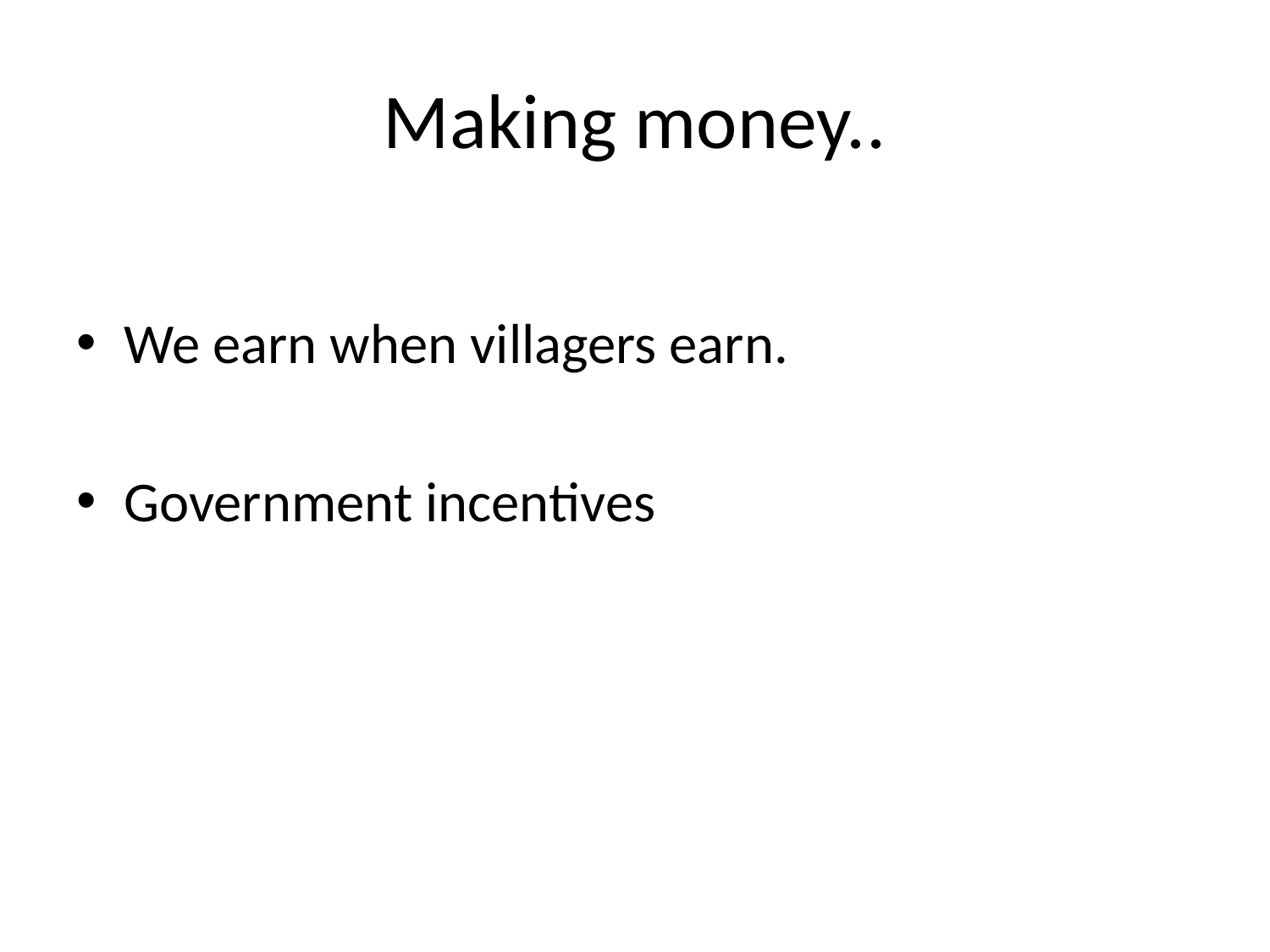

# Making money..

We earn when villagers earn.

Government incentives